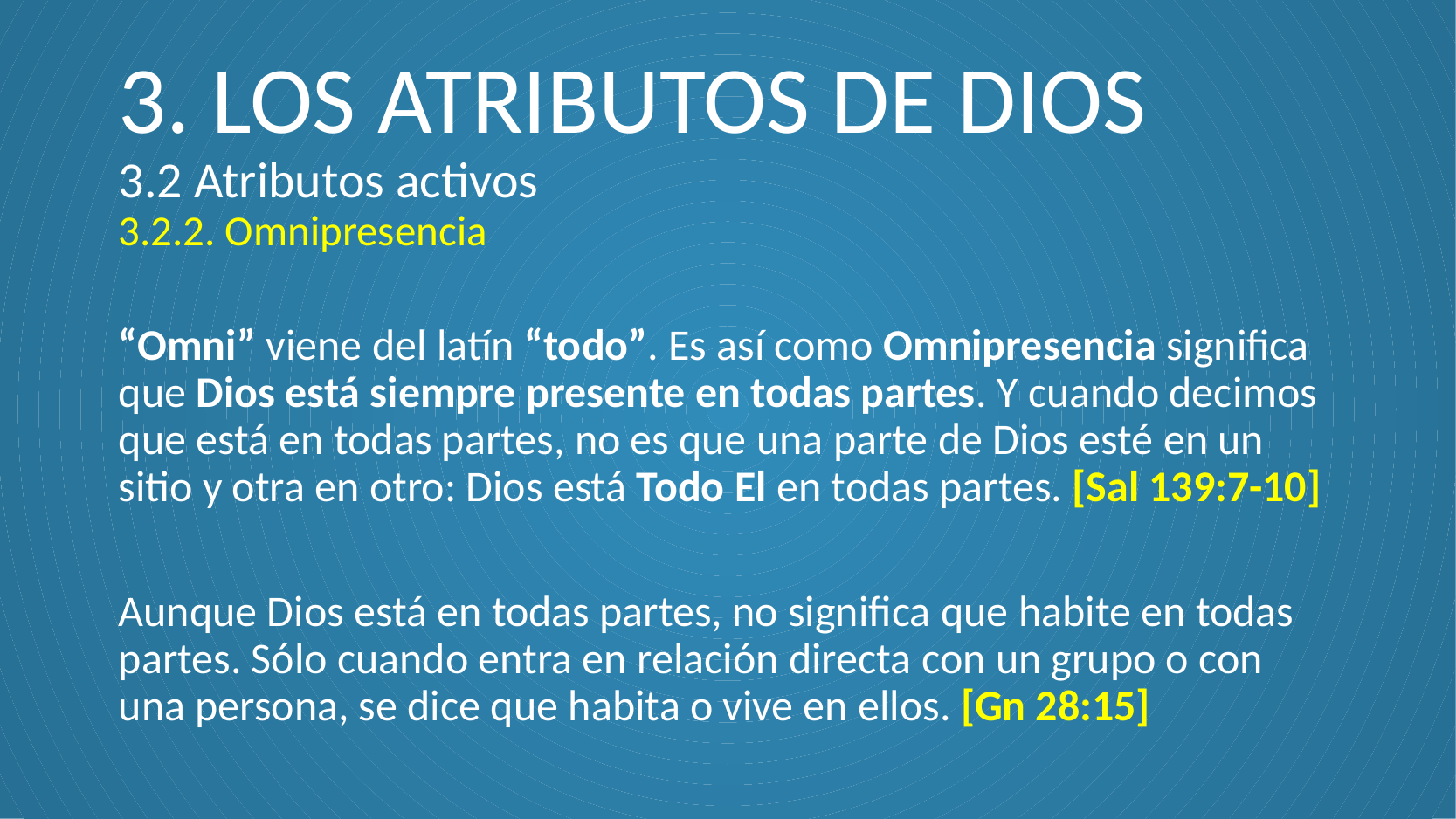

# 3. LOS ATRIBUTOS DE DIOS 3.2 Atributos activos 3.2.2. Omnipresencia
“Omni” viene del latín “todo”. Es así como Omnipresencia significa que Dios está siempre presente en todas partes. Y cuando decimos que está en todas partes, no es que una parte de Dios esté en un sitio y otra en otro: Dios está Todo El en todas partes. [Sal 139:7-10]

Aunque Dios está en todas partes, no significa que habite en todas partes. Sólo cuando entra en relación directa con un grupo o con una persona, se dice que habita o vive en ellos. [Gn 28:15]